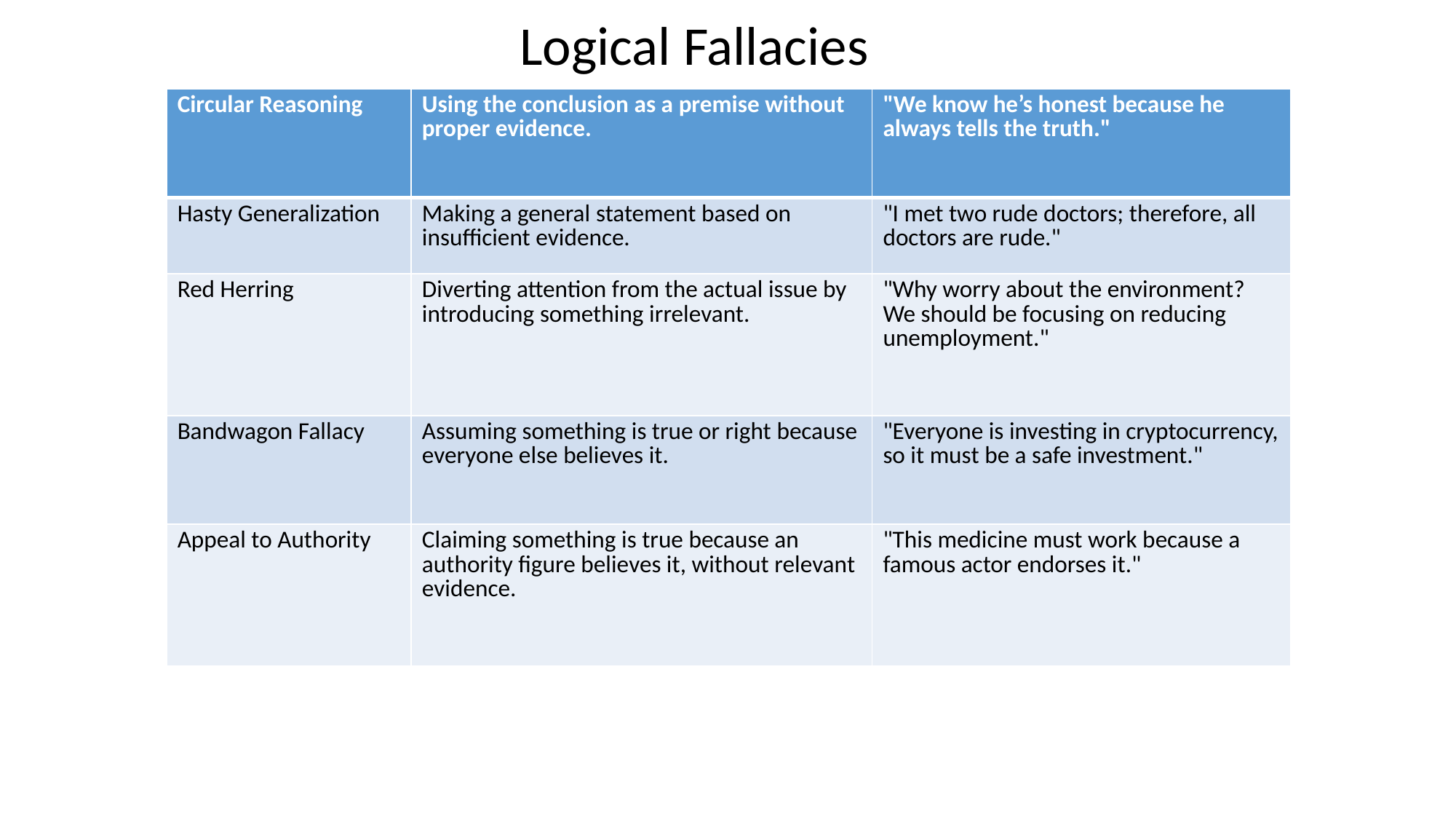

# Logical Fallacies
| Circular Reasoning | Using the conclusion as a premise without proper evidence. | "We know he’s honest because he always tells the truth." |
| --- | --- | --- |
| Hasty Generalization | Making a general statement based on insufficient evidence. | "I met two rude doctors; therefore, all doctors are rude." |
| Red Herring | Diverting attention from the actual issue by introducing something irrelevant. | "Why worry about the environment? We should be focusing on reducing unemployment." |
| Bandwagon Fallacy | Assuming something is true or right because everyone else believes it. | "Everyone is investing in cryptocurrency, so it must be a safe investment." |
| Appeal to Authority | Claiming something is true because an authority figure believes it, without relevant evidence. | "This medicine must work because a famous actor endorses it." |